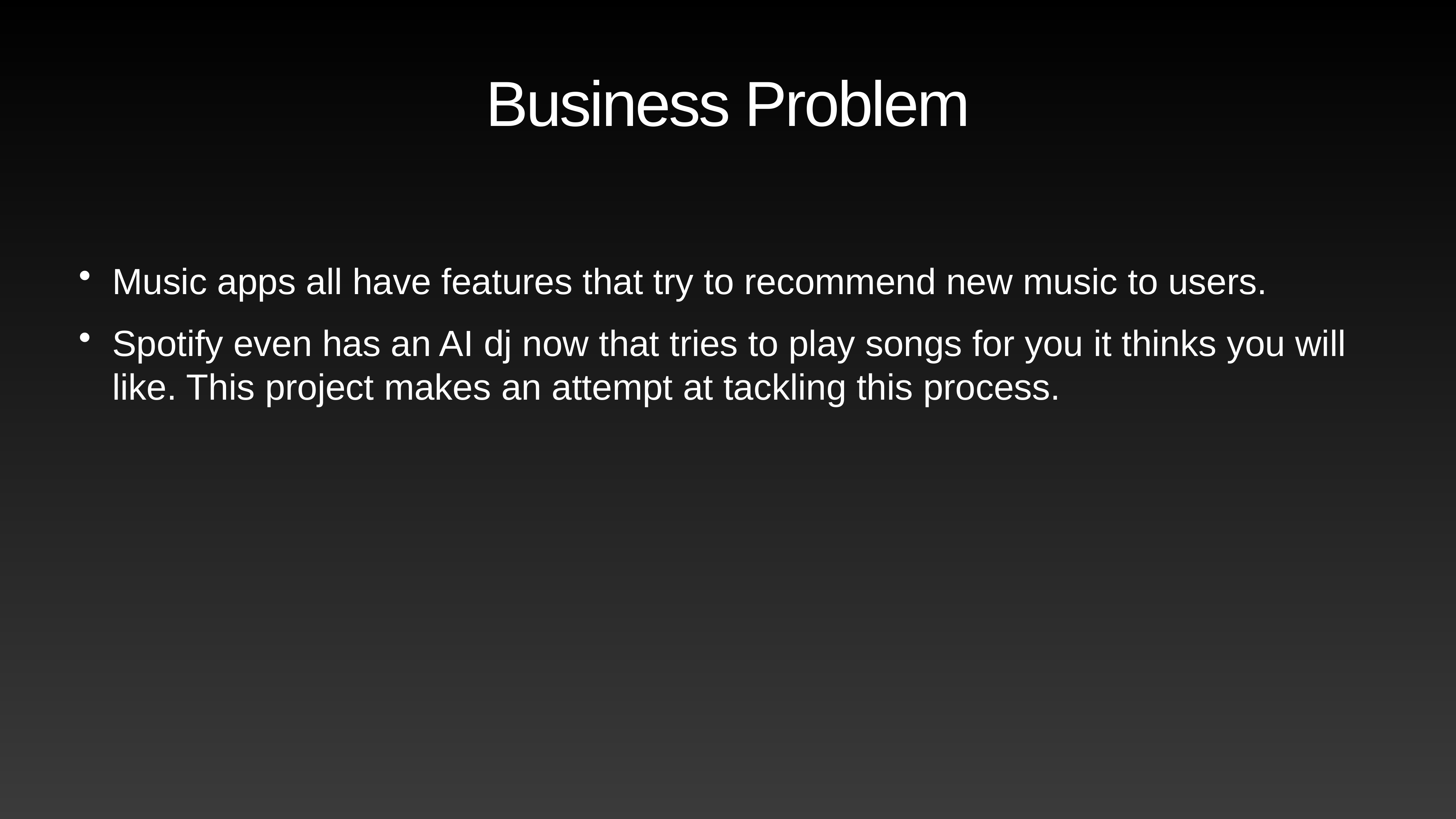

# Business Problem
Music apps all have features that try to recommend new music to users.
Spotify even has an AI dj now that tries to play songs for you it thinks you will like. This project makes an attempt at tackling this process.